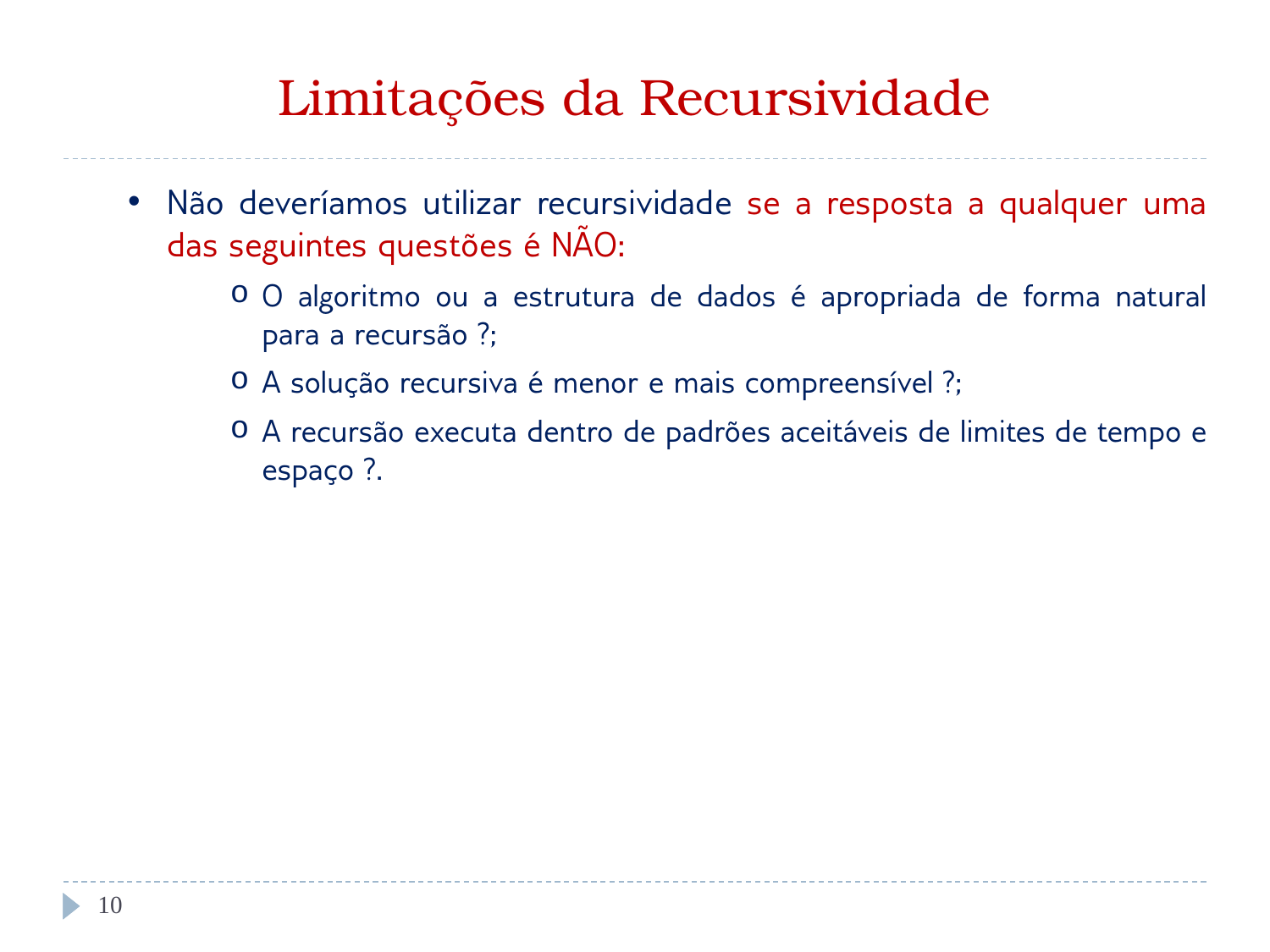

Limitações da Recursividade

Não deveríamos utilizar recursividade se a resposta a qualquer uma das seguintes questões é NÃO:
O algoritmo ou a estrutura de dados é apropriada de forma natural para a recursão ?;
A solução recursiva é menor e mais compreensível ?;
A recursão executa dentro de padrões aceitáveis de limites de tempo e espaço ?.
10